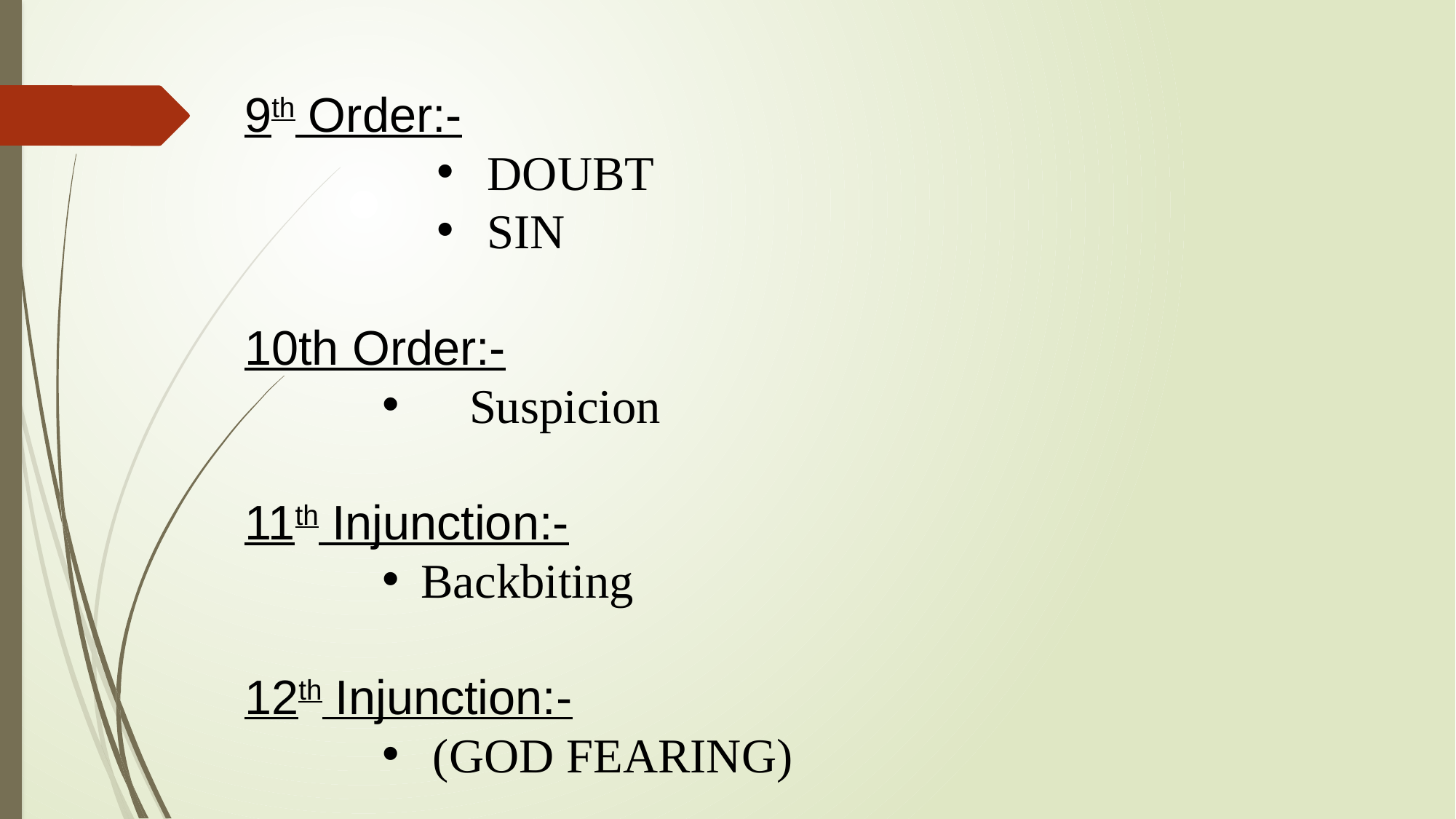

9th Order:-
  DOUBT
  SIN

10th Order:-
     Suspicion

11th Injunction:-
 Backbiting

12th Injunction:-
  (GOD FEARING)